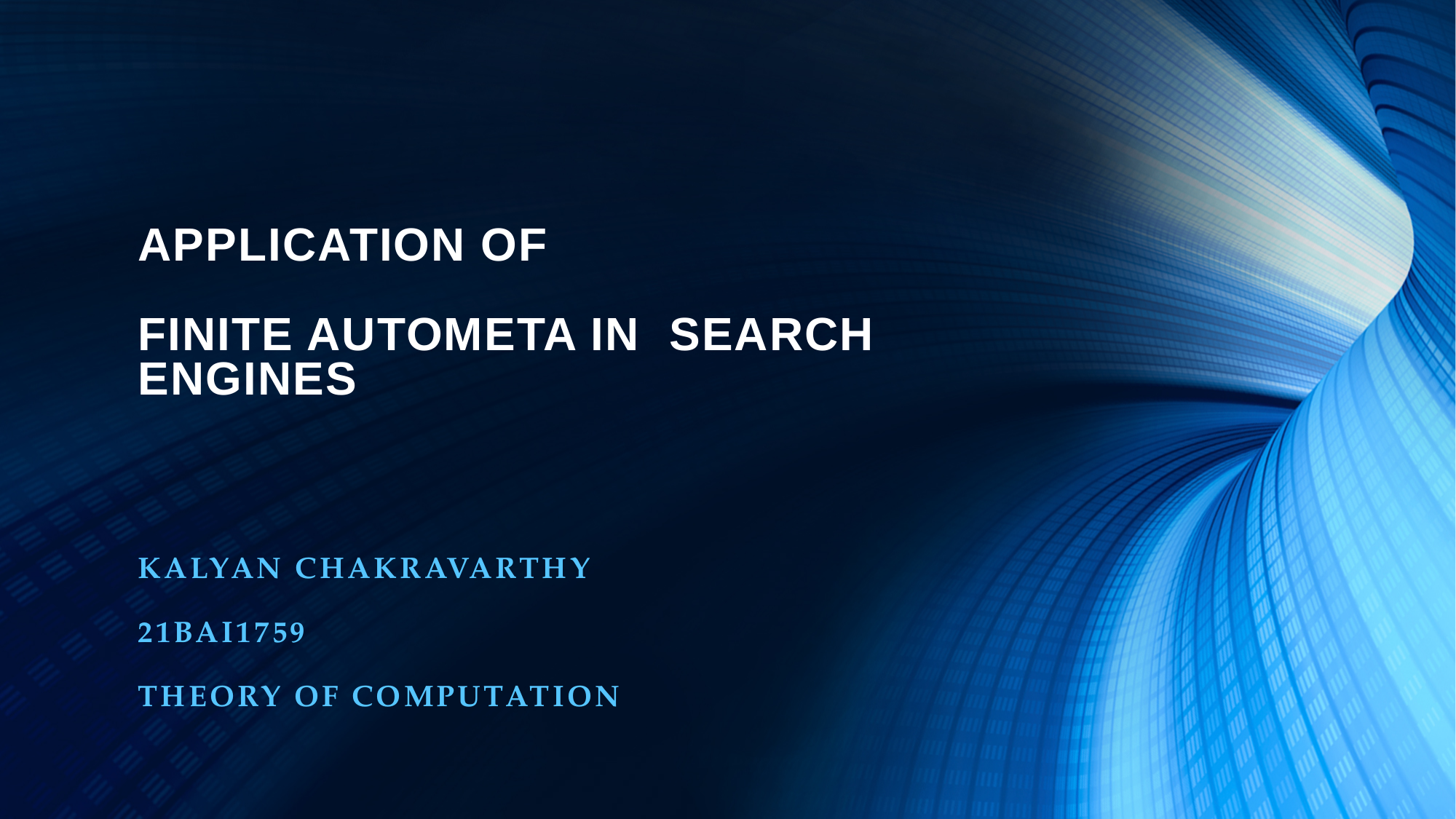

# APPLICATION OF FINITE AUTOMETA IN  SEARCH ENGINES
KALyan chakravarthy

21bai1759

THEORY OF COMPUTATION